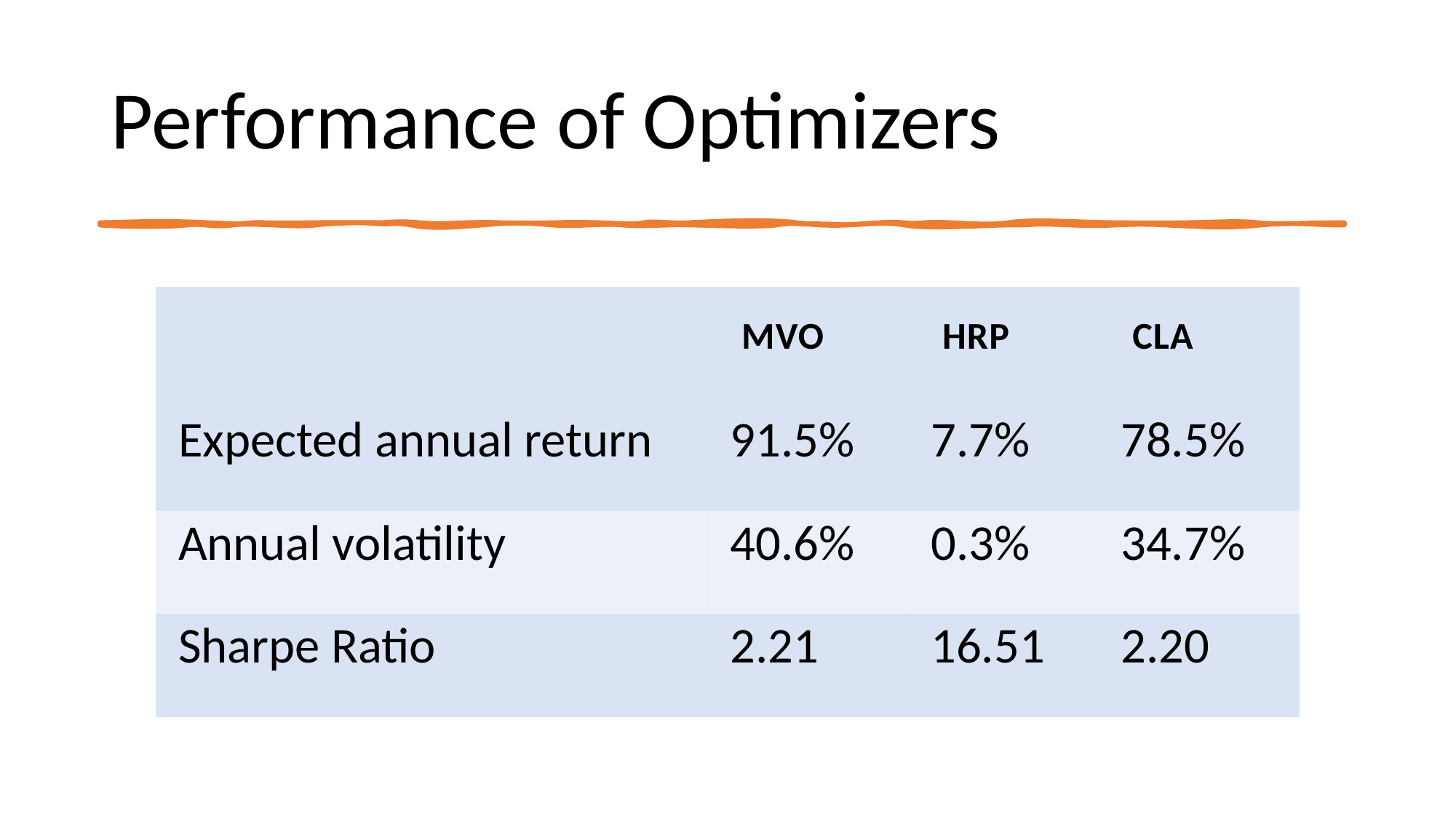

# Performance of Optimizers

|  | MVO | HRP | CLA |
| --- | --- | --- | --- |
| Expected annual return | 91.5% | 7.7% | 78.5% |
| Annual volatility | 40.6% | 0.3% | 34.7% |
| Sharpe Ratio | 2.21 | 16.51 | 2.20 |